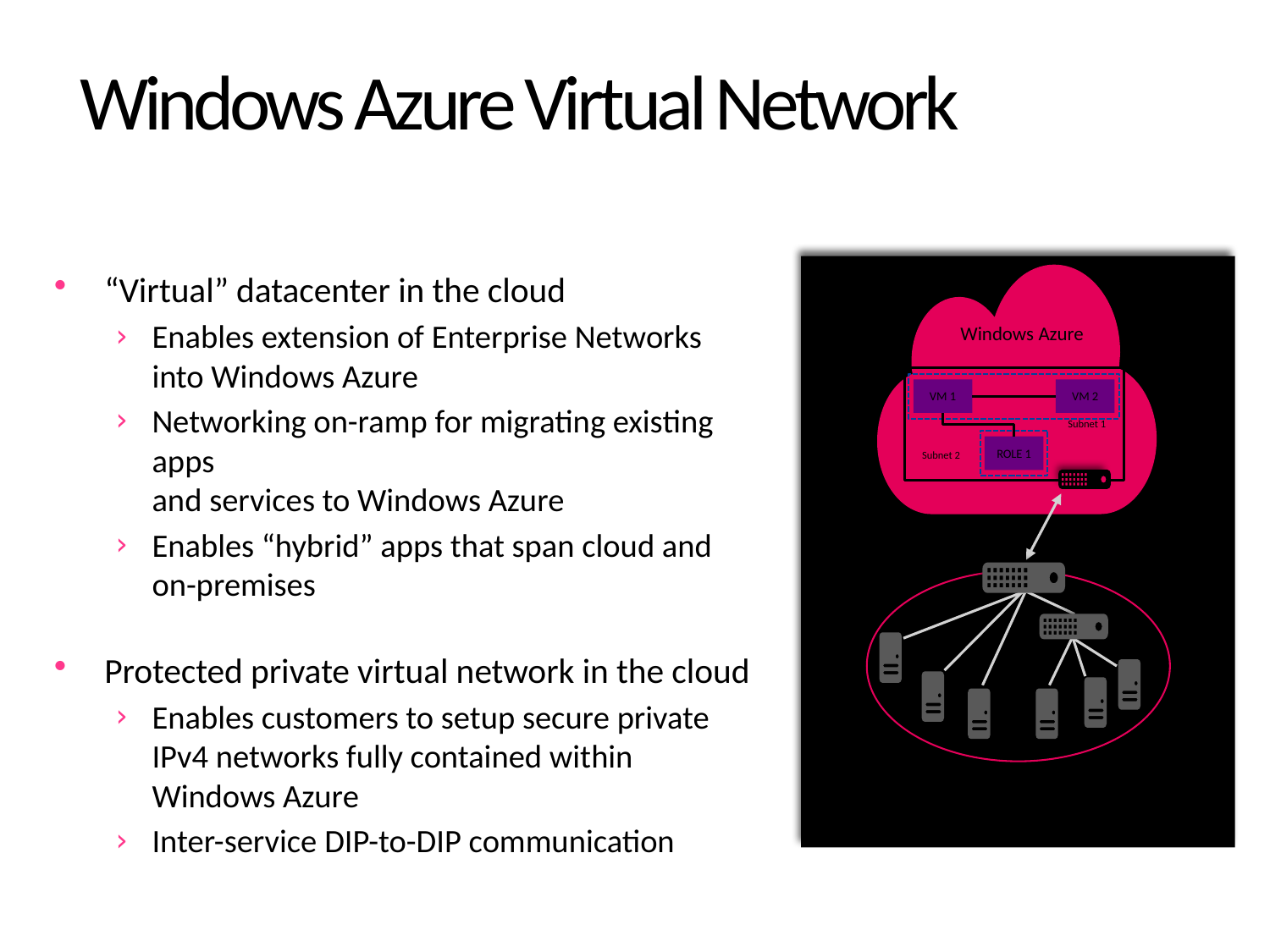

# Windows Azure Virtual Network
Corpnet

Windows Azure

VM 1
VM 2
Subnet 1

ROLE 1
Subnet 2

“Virtual” datacenter in the cloud
Enables extension of Enterprise Networks into Windows Azure
Networking on-ramp for migrating existing apps
and services to Windows Azure
Enables “hybrid” apps that span cloud and on-premises

Protected private virtual network in the cloud
Enables customers to setup secure private IPv4 networks fully contained within Windows Azure
Inter-service DIP-to-DIP communication